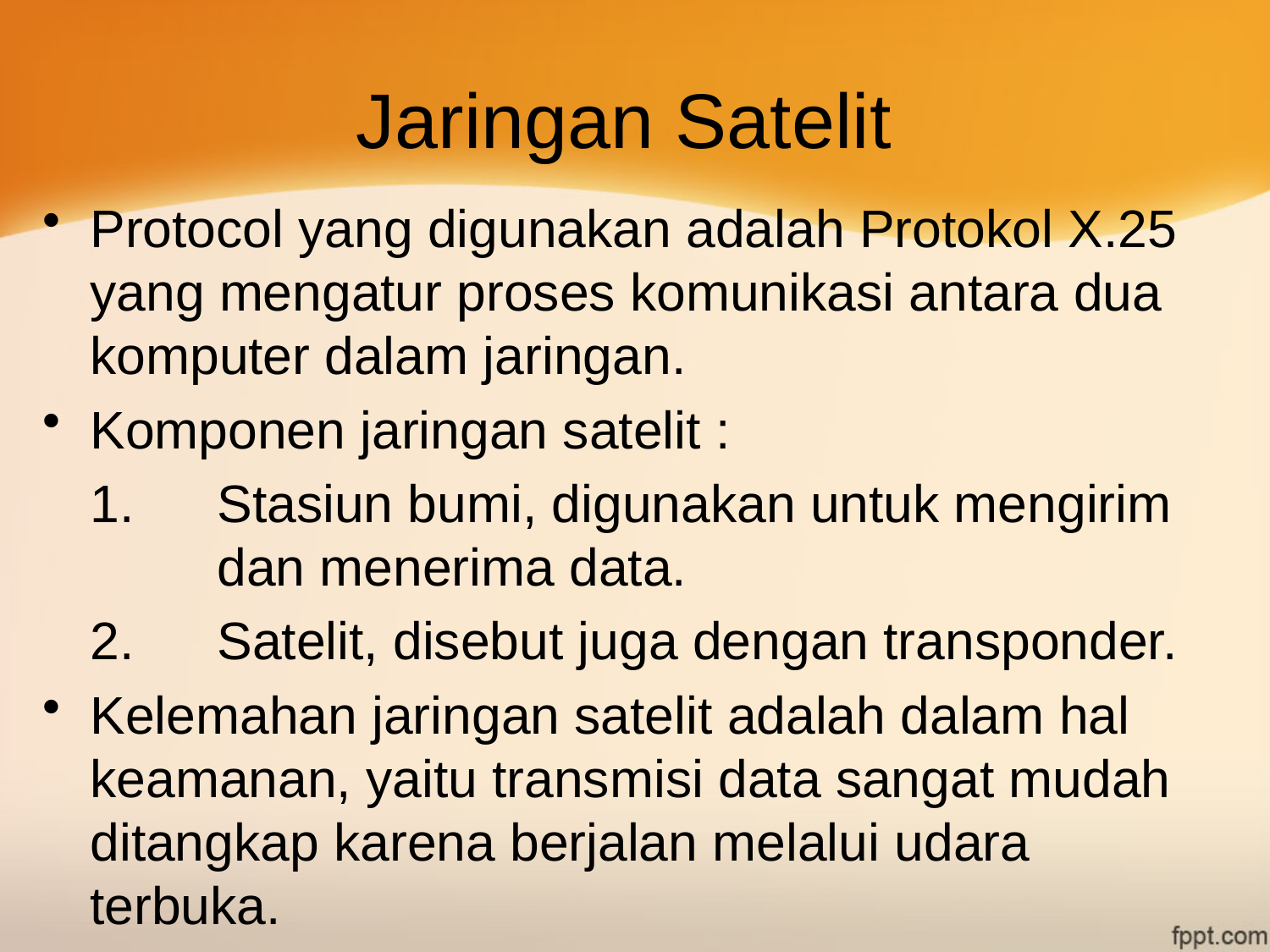

# Jaringan Satelit
Protocol yang digunakan adalah Protokol X.25 yang mengatur proses komunikasi antara dua komputer dalam jaringan.
Komponen jaringan satelit :
	1.	Stasiun bumi, digunakan untuk mengirim 	dan menerima data.
	2.	Satelit, disebut juga dengan transponder.
Kelemahan jaringan satelit adalah dalam hal keamanan, yaitu transmisi data sangat mudah ditangkap karena berjalan melalui udara terbuka.